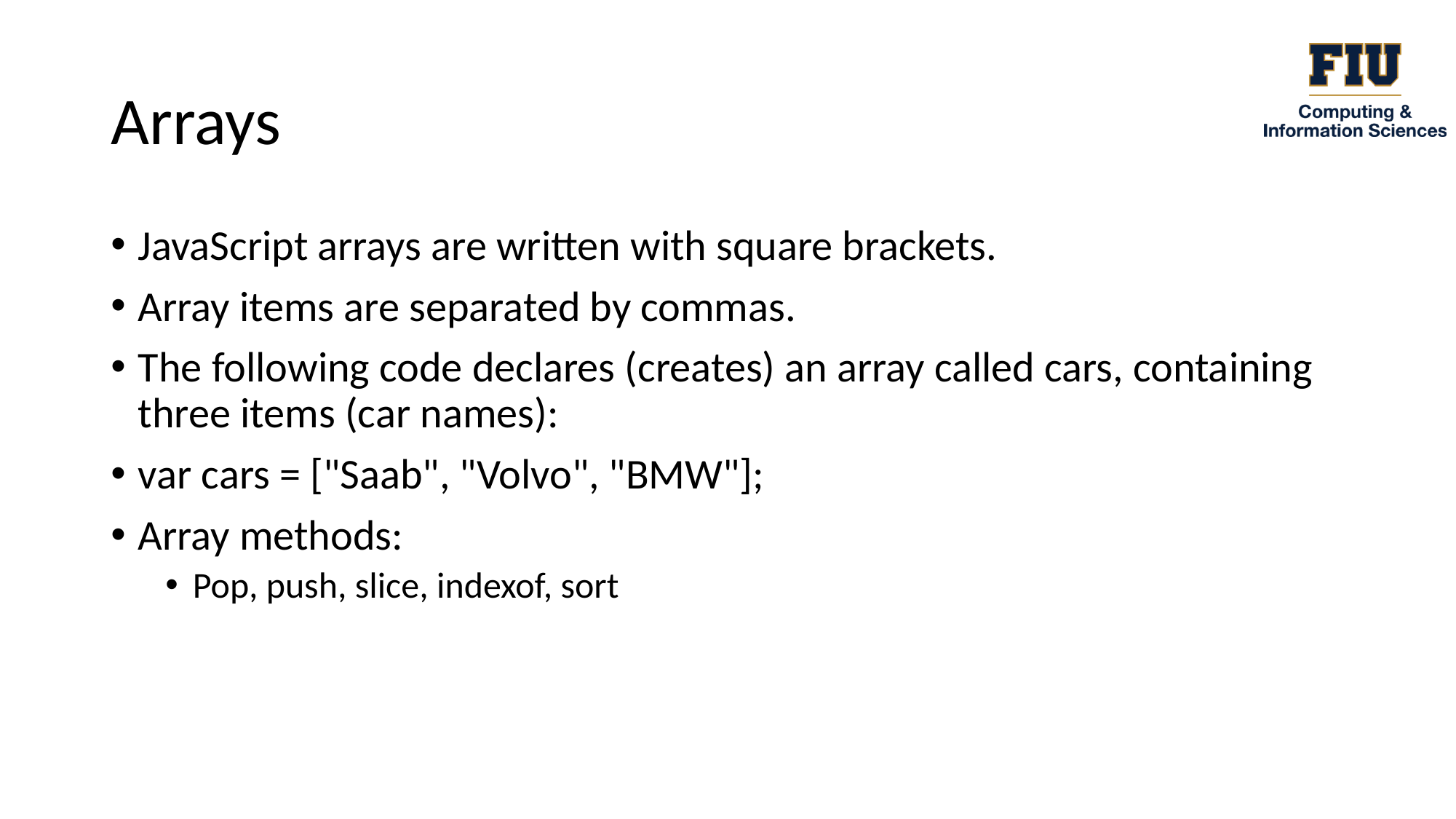

# Arrays
JavaScript arrays are written with square brackets.
Array items are separated by commas.
The following code declares (creates) an array called cars, containing three items (car names):
var cars = ["Saab", "Volvo", "BMW"];
Array methods:
Pop, push, slice, indexof, sort